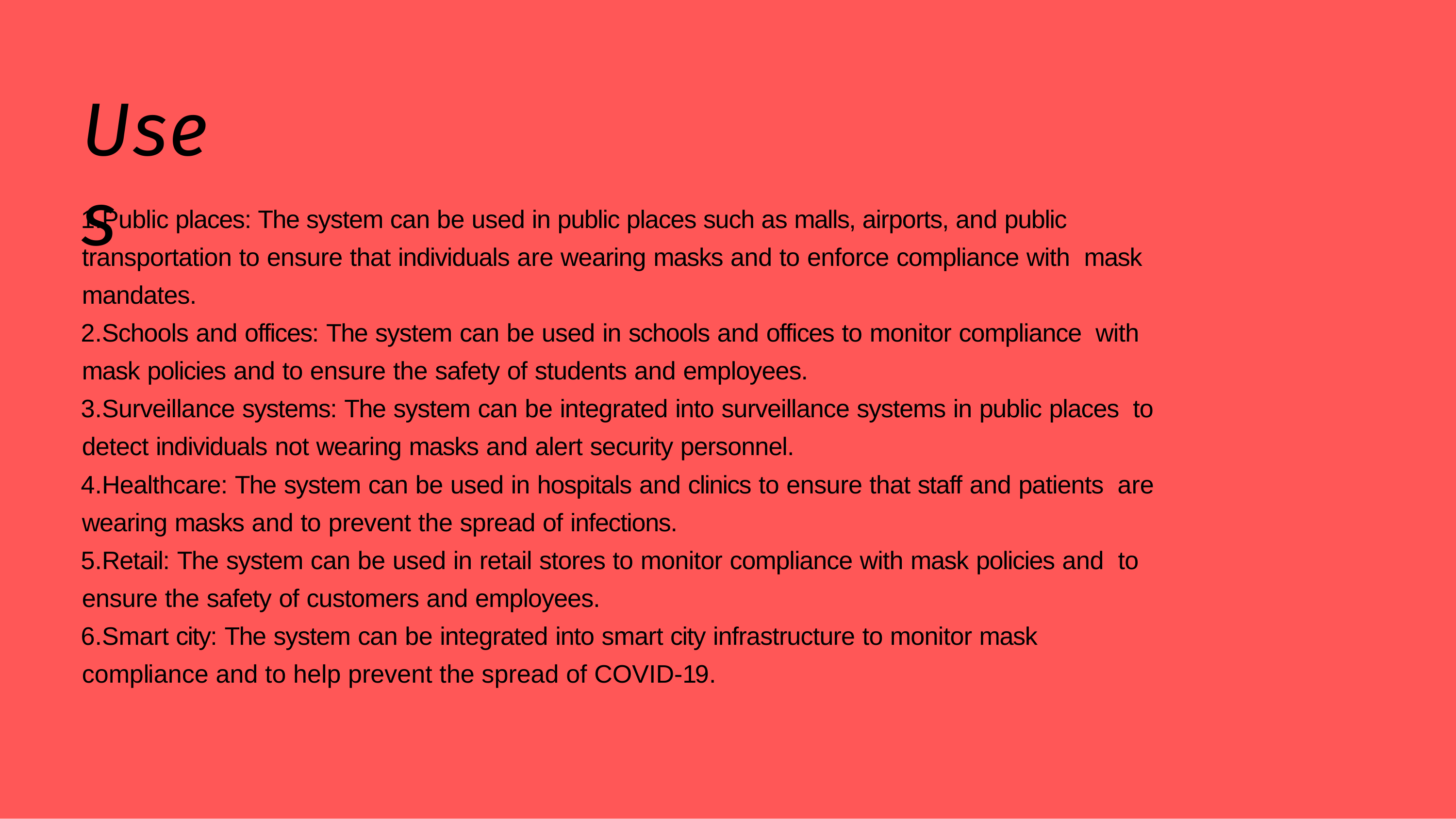

# Uses
Public places: The system can be used in public places such as malls, airports, and public  transportation to ensure that individuals are wearing masks and to enforce compliance with  mask mandates.
Schools and offices: The system can be used in schools and offices to monitor compliance  with mask policies and to ensure the safety of students and employees.
Surveillance systems: The system can be integrated into surveillance systems in public places  to detect individuals not wearing masks and alert security personnel.
Healthcare: The system can be used in hospitals and clinics to ensure that staff and patients  are wearing masks and to prevent the spread of infections.
Retail: The system can be used in retail stores to monitor compliance with mask policies and  to ensure the safety of customers and employees.
Smart city: The system can be integrated into smart city infrastructure to monitor mask  compliance and to help prevent the spread of COVID-19.